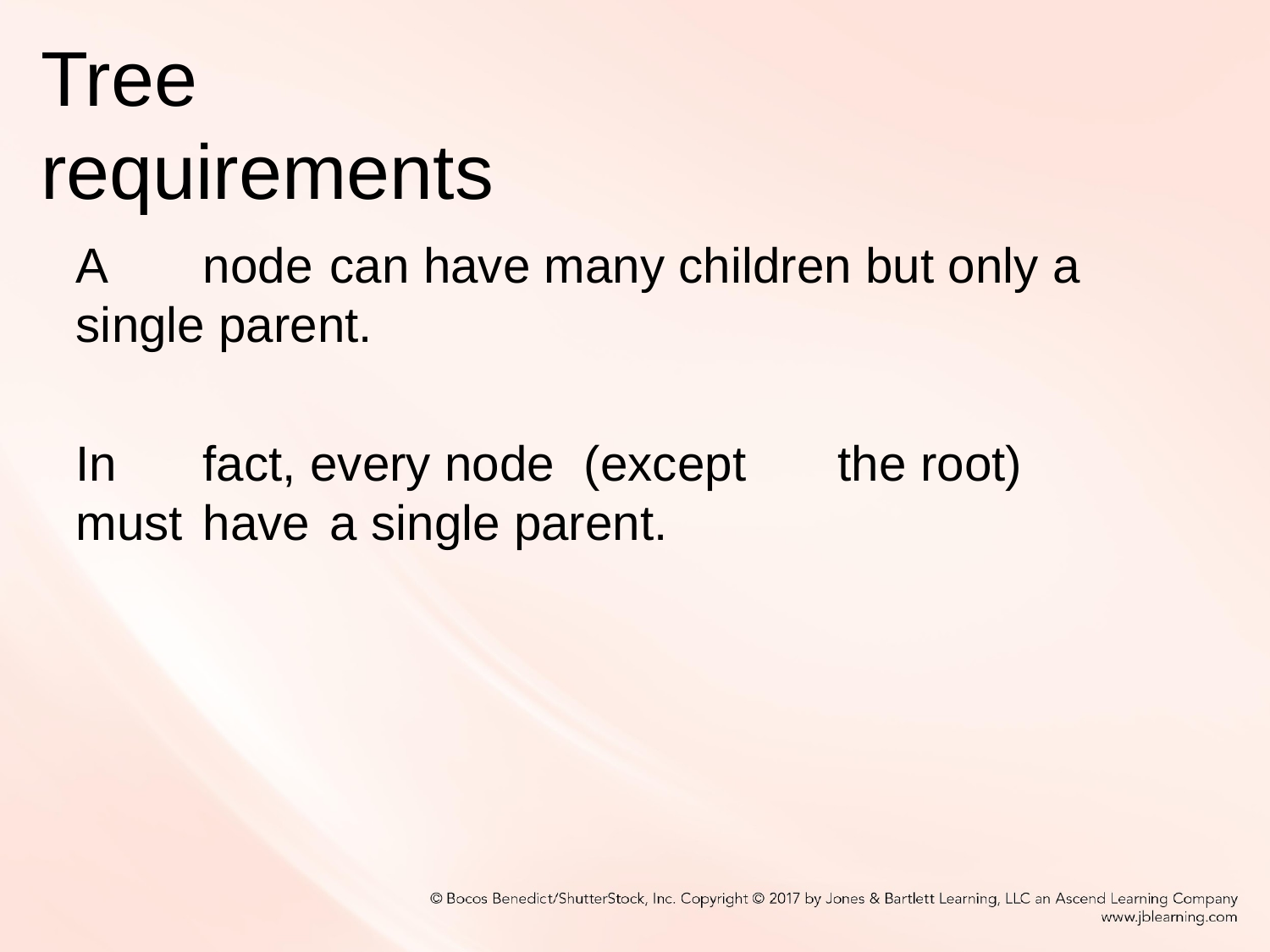

Tree requirements

A	node	can have many children but only a	single parent.

In	fact, every node	(except	the root)	must	have	a single parent.